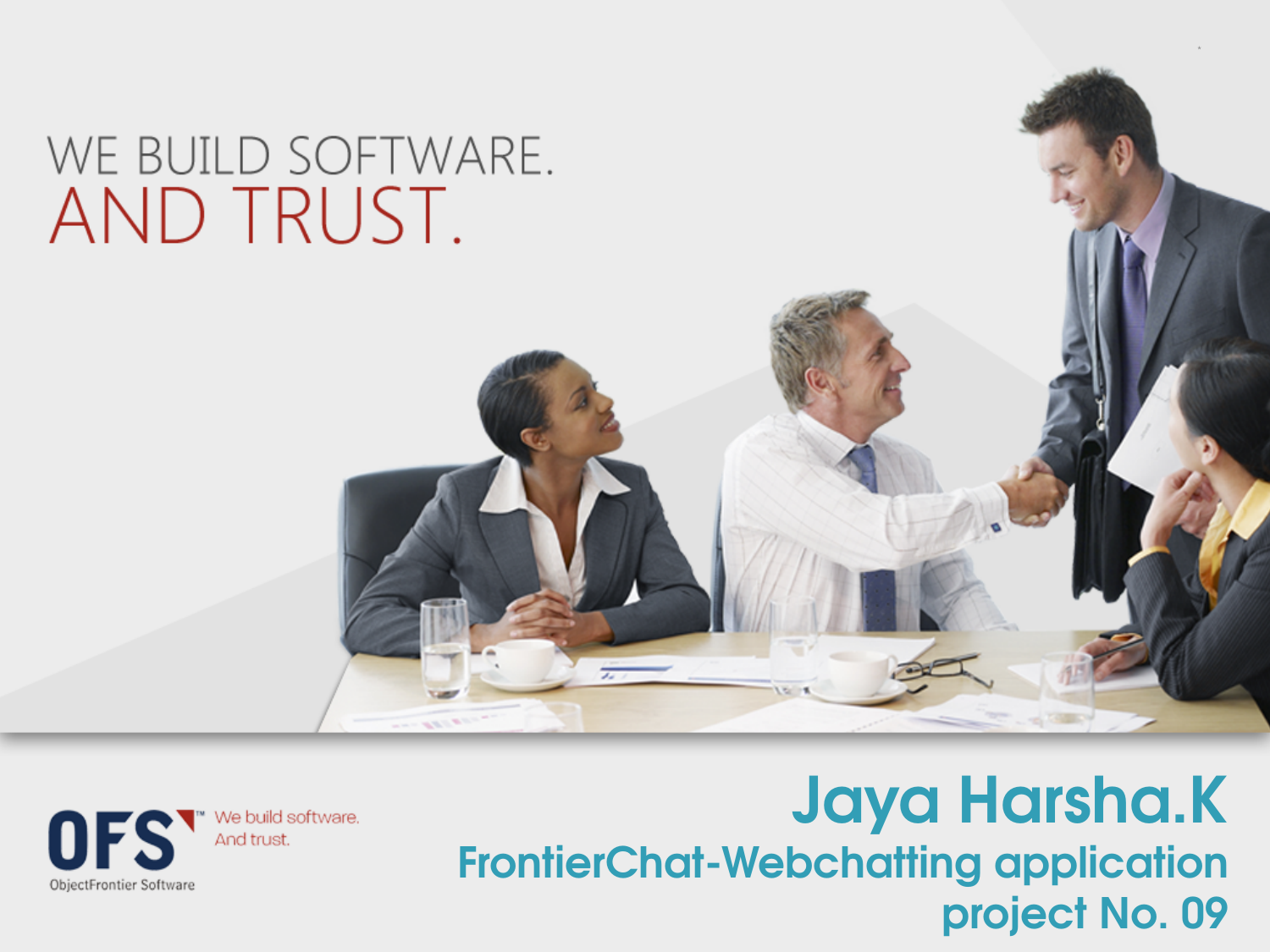

*
# Jaya Harsha.K FrontierChat-Webchatting application project No. 09